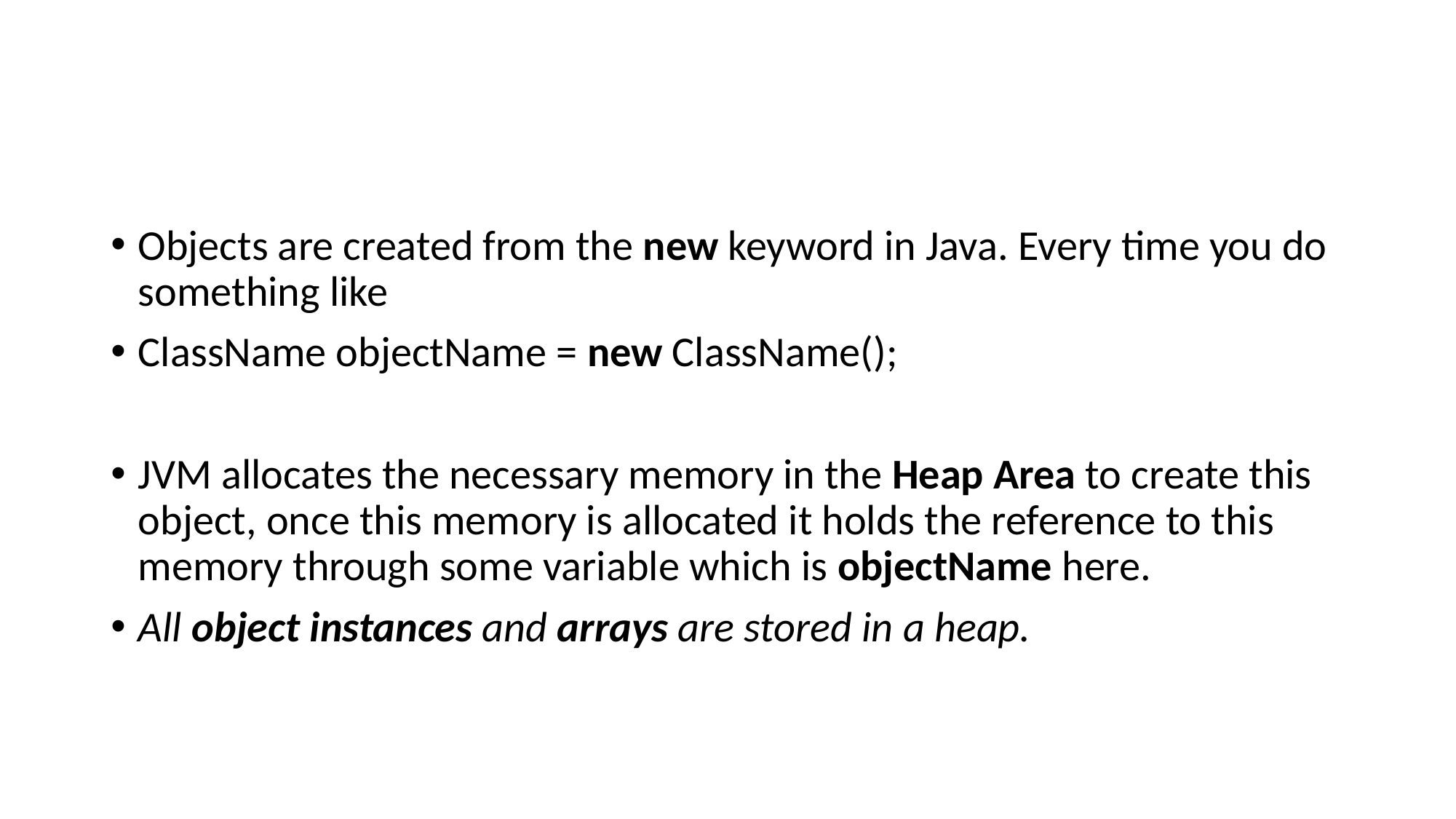

Objects are created from the new keyword in Java. Every time you do something like
ClassName objectName = new ClassName();

JVM allocates the necessary memory in the Heap Area to create this object, once this memory is allocated it holds the reference to this memory through some variable which is objectName here.
All object instances and arrays are stored in a heap.